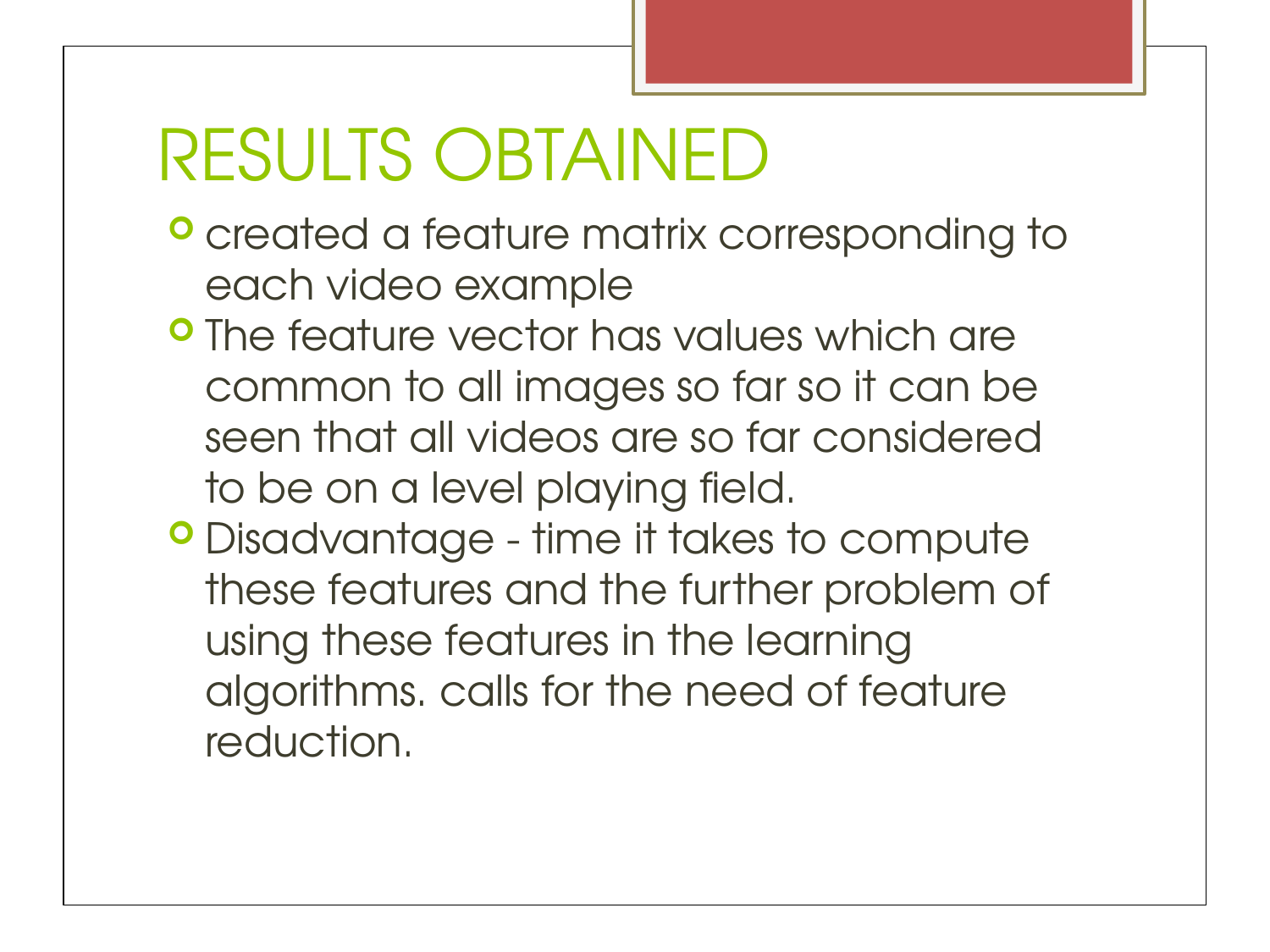

RESULTS OBTAINED
created a feature matrix corresponding to each video example
The feature vector has values which are common to all images so far so it can be seen that all videos are so far considered to be on a level playing field.
Disadvantage - time it takes to compute these features and the further problem of using these features in the learning algorithms. calls for the need of feature reduction.